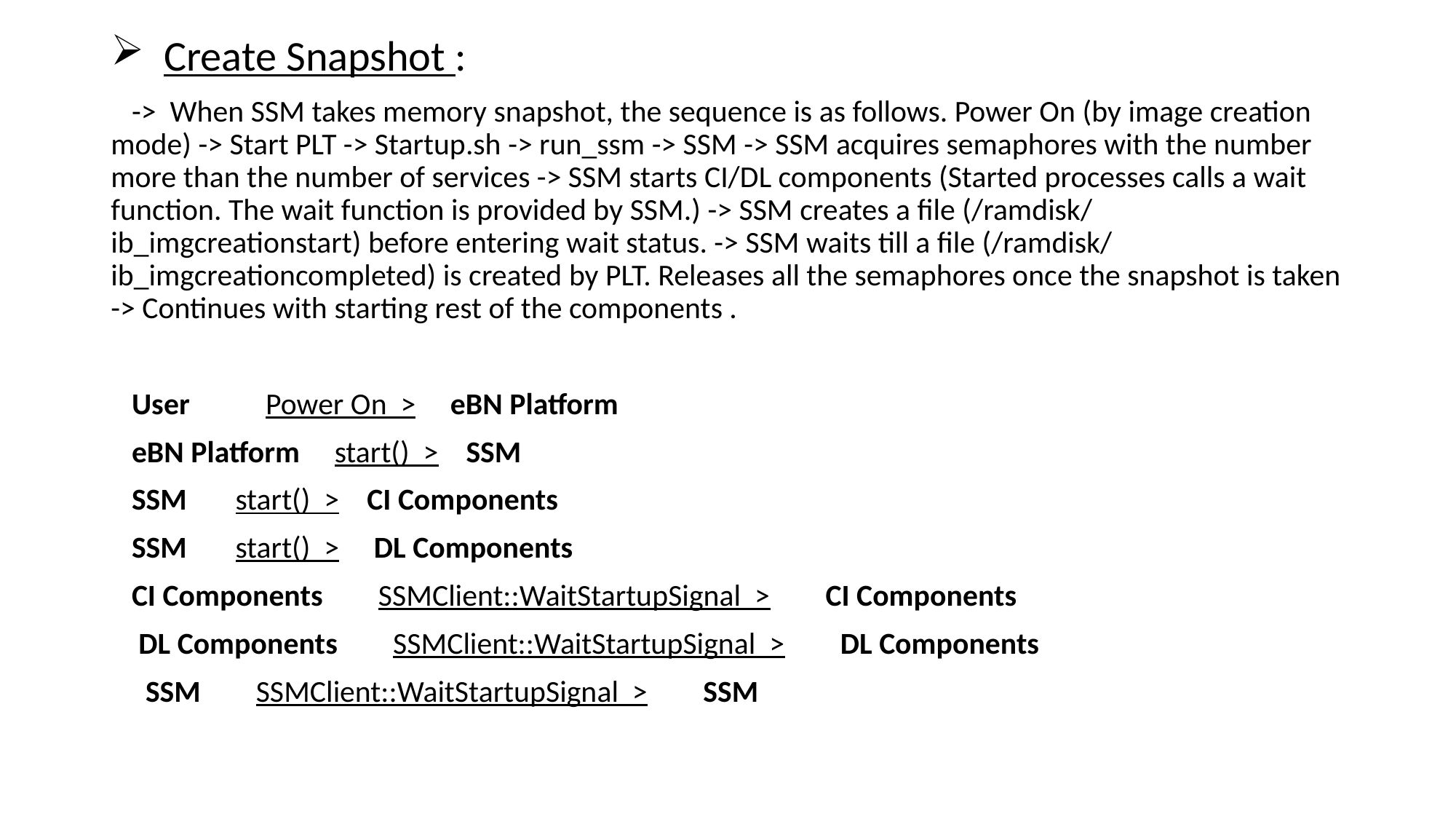

Create Snapshot :
   ->  When SSM takes memory snapshot, the sequence is as follows. Power On (by image creation mode) -> Start PLT -> Startup.sh -> run_ssm -> SSM -> SSM acquires semaphores with the number more than the number of services -> SSM starts CI/DL components (Started processes calls a wait function. The wait function is provided by SSM.) -> SSM creates a file (/ramdisk/ ib_imgcreationstart) before entering wait status. -> SSM waits till a file (/ramdisk/ ib_imgcreationcompleted) is created by PLT. Releases all the semaphores once the snapshot is taken -> Continues with starting rest of the components .

   User           Power On  >     eBN Platform
   eBN Platform     start()  >    SSM
   SSM       start()  >    CI Components
   SSM       start()  >     DL Components
   CI Components        SSMClient::WaitStartupSignal  >        CI Components
    DL Components        SSMClient::WaitStartupSignal  >        DL Components
     SSM        SSMClient::WaitStartupSignal  >        SSM